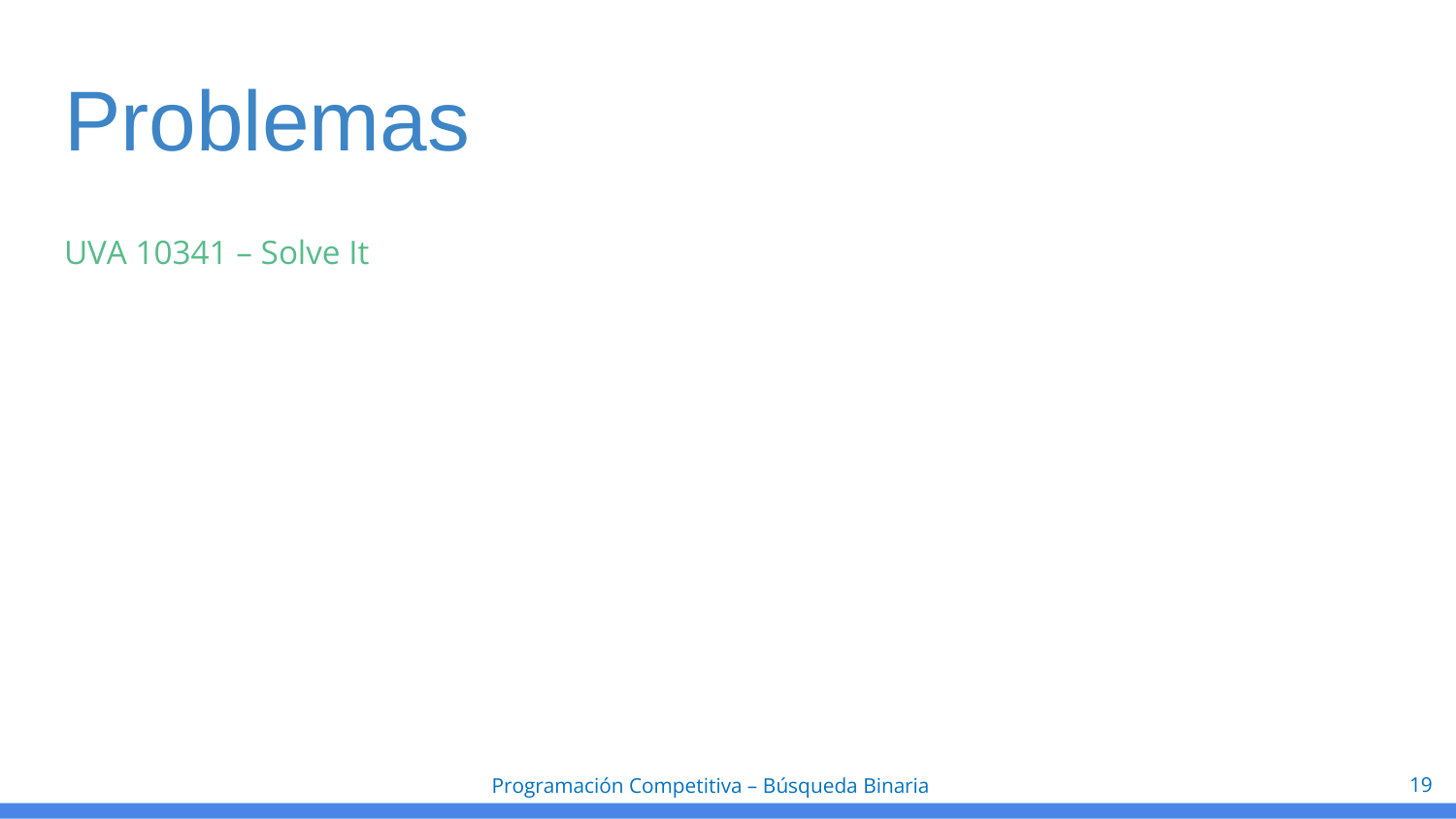

# Problemas
UVA 10341 – Solve It